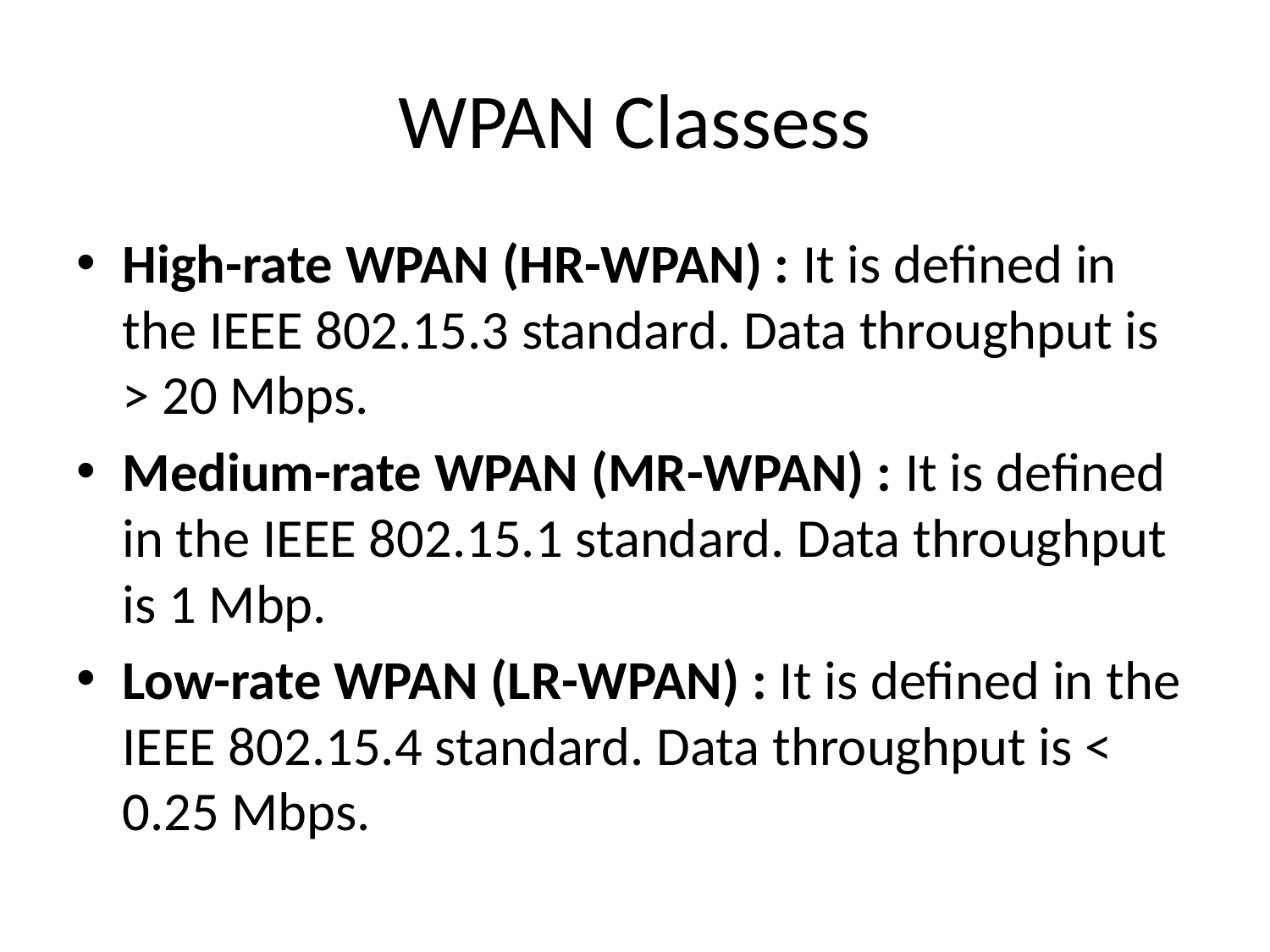

# WPAN Classess
High-rate WPAN (HR-WPAN) : It is defined in the IEEE 802.15.3 standard. Data throughput is > 20 Mbps.
Medium-rate WPAN (MR-WPAN) : It is defined in the IEEE 802.15.1 standard. Data throughput is 1 Mbp.
Low-rate WPAN (LR-WPAN) : It is defined in the IEEE 802.15.4 standard. Data throughput is < 0.25 Mbps.